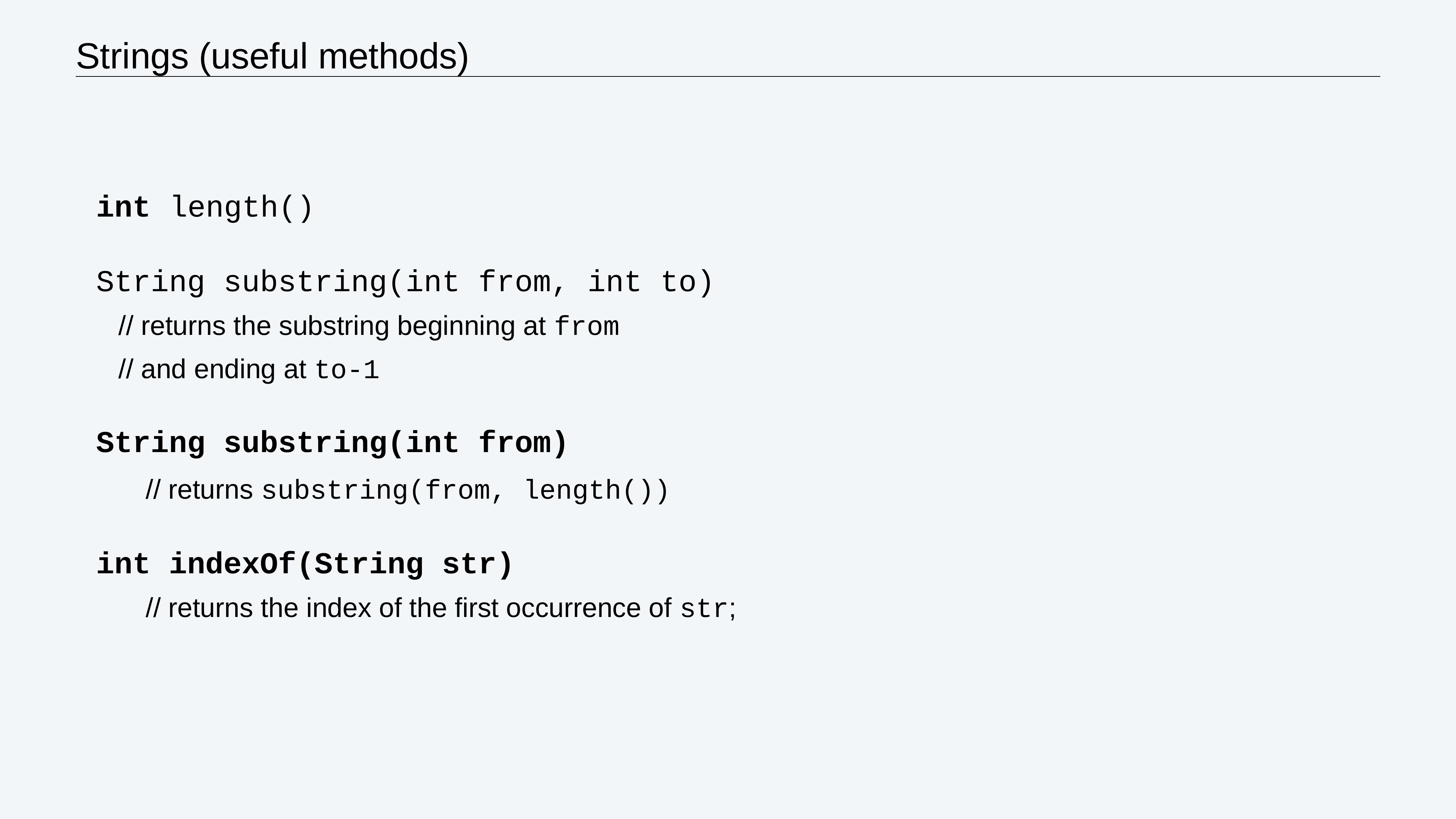

CS111 Trees
# Strings (useful methods)
int length()

String substring(int from, int to)
// returns the substring beginning at from
// and ending at to-1

String substring(int from)
	// returns substring(from, length())

int indexOf(String str)
	// returns the index of the first occurrence of str;

22